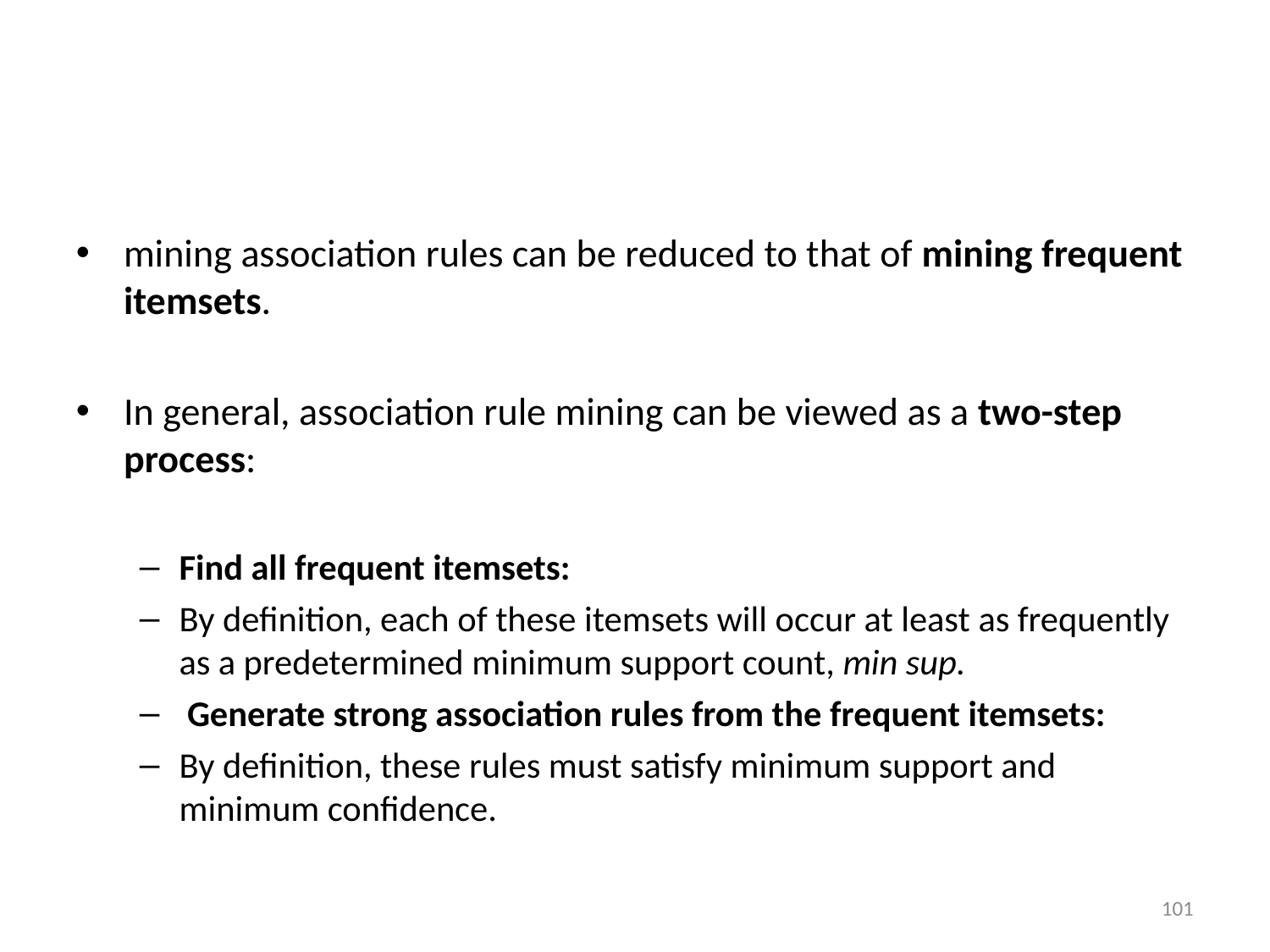

mining association rules can be reduced to that of mining frequent itemsets.

In general, association rule mining can be viewed as a two-step process:

Find all frequent itemsets:
By definition, each of these itemsets will occur at least as frequently as a predetermined minimum support count, min sup.
 Generate strong association rules from the frequent itemsets:
By definition, these rules must satisfy minimum support and minimum confidence.
101